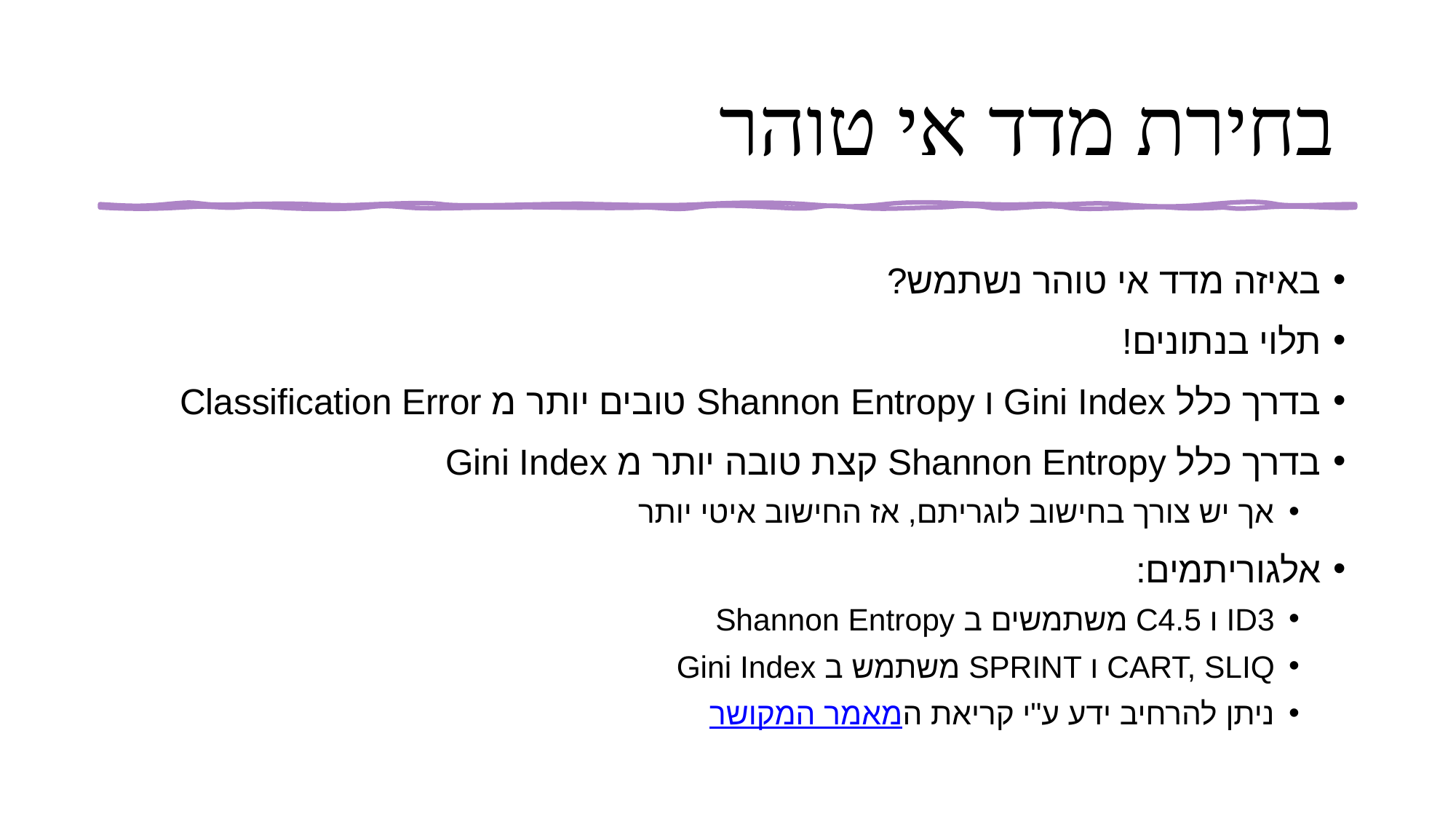

בחירת מדד אי טוהר
באיזה מדד אי טוהר נשתמש?
תלוי בנתונים!
בדרך כלל Gini Index ו Shannon Entropy טובים יותר מ Classification Error
בדרך כלל Shannon Entropy קצת טובה יותר מ Gini Index
אך יש צורך בחישוב לוגריתם, אז החישוב איטי יותר
אלגוריתמים:
ID3 ו C4.5 משתמשים ב Shannon Entropy
CART, SLIQ ו SPRINT משתמש ב Gini Index
ניתן להרחיב ידע ע"י קריאת המאמר המקושר